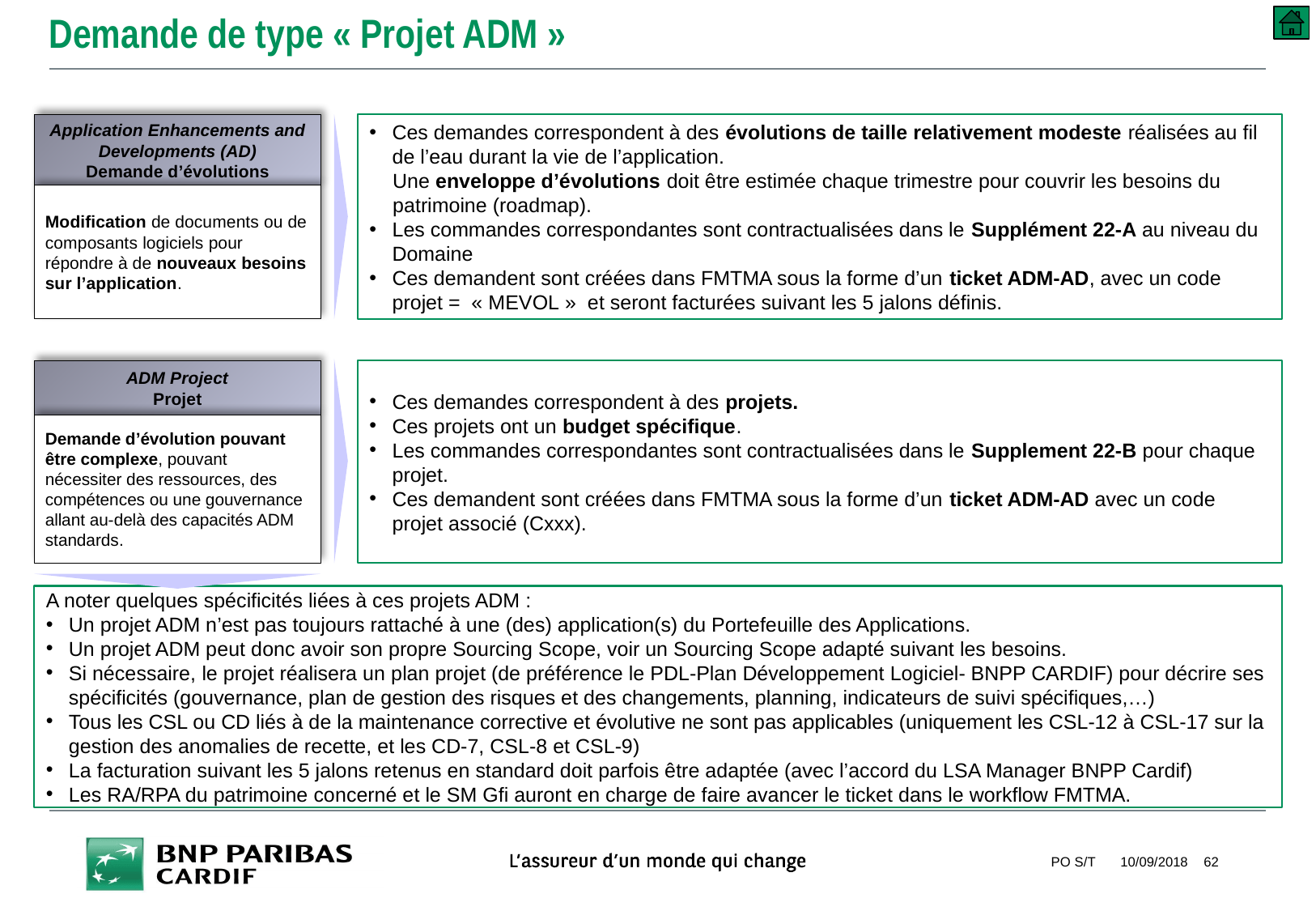

# Demande de type « Projet ADM »
Application Enhancements and Developments (AD)
Demande d’évolutions
Ces demandes correspondent à des évolutions de taille relativement modeste réalisées au fil de l’eau durant la vie de l’application.
Une enveloppe d’évolutions doit être estimée chaque trimestre pour couvrir les besoins du patrimoine (roadmap).
Les commandes correspondantes sont contractualisées dans le Supplément 22-A au niveau du Domaine
Ces demandent sont créées dans FMTMA sous la forme d’un ticket ADM-AD, avec un code projet =  « MEVOL »  et seront facturées suivant les 5 jalons définis.
Modification de documents ou de composants logiciels pour répondre à de nouveaux besoins sur l’application.

ADM Project
Projet
Ces demandes correspondent à des projets.
Ces projets ont un budget spécifique.
Les commandes correspondantes sont contractualisées dans le Supplement 22-B pour chaque projet.
Ces demandent sont créées dans FMTMA sous la forme d’un ticket ADM-AD avec un code projet associé (Cxxx).
Demande d’évolution pouvant être complexe, pouvant  nécessiter des ressources, des compétences ou une gouvernance allant au-delà des capacités ADM standards.

A noter quelques spécificités liées à ces projets ADM :
Un projet ADM n’est pas toujours rattaché à une (des) application(s) du Portefeuille des Applications.
Un projet ADM peut donc avoir son propre Sourcing Scope, voir un Sourcing Scope adapté suivant les besoins.
Si nécessaire, le projet réalisera un plan projet (de préférence le PDL-Plan Développement Logiciel- BNPP CARDIF) pour décrire ses spécificités (gouvernance, plan de gestion des risques et des changements, planning, indicateurs de suivi spécifiques,…)
Tous les CSL ou CD liés à de la maintenance corrective et évolutive ne sont pas applicables (uniquement les CSL-12 à CSL-17 sur la gestion des anomalies de recette, et les CD-7, CSL-8 et CSL-9)
La facturation suivant les 5 jalons retenus en standard doit parfois être adaptée (avec l’accord du LSA Manager BNPP Cardif)
Les RA/RPA du patrimoine concerné et le SM Gfi auront en charge de faire avancer le ticket dans le workflow FMTMA.
PO S/T
10/09/2018
62